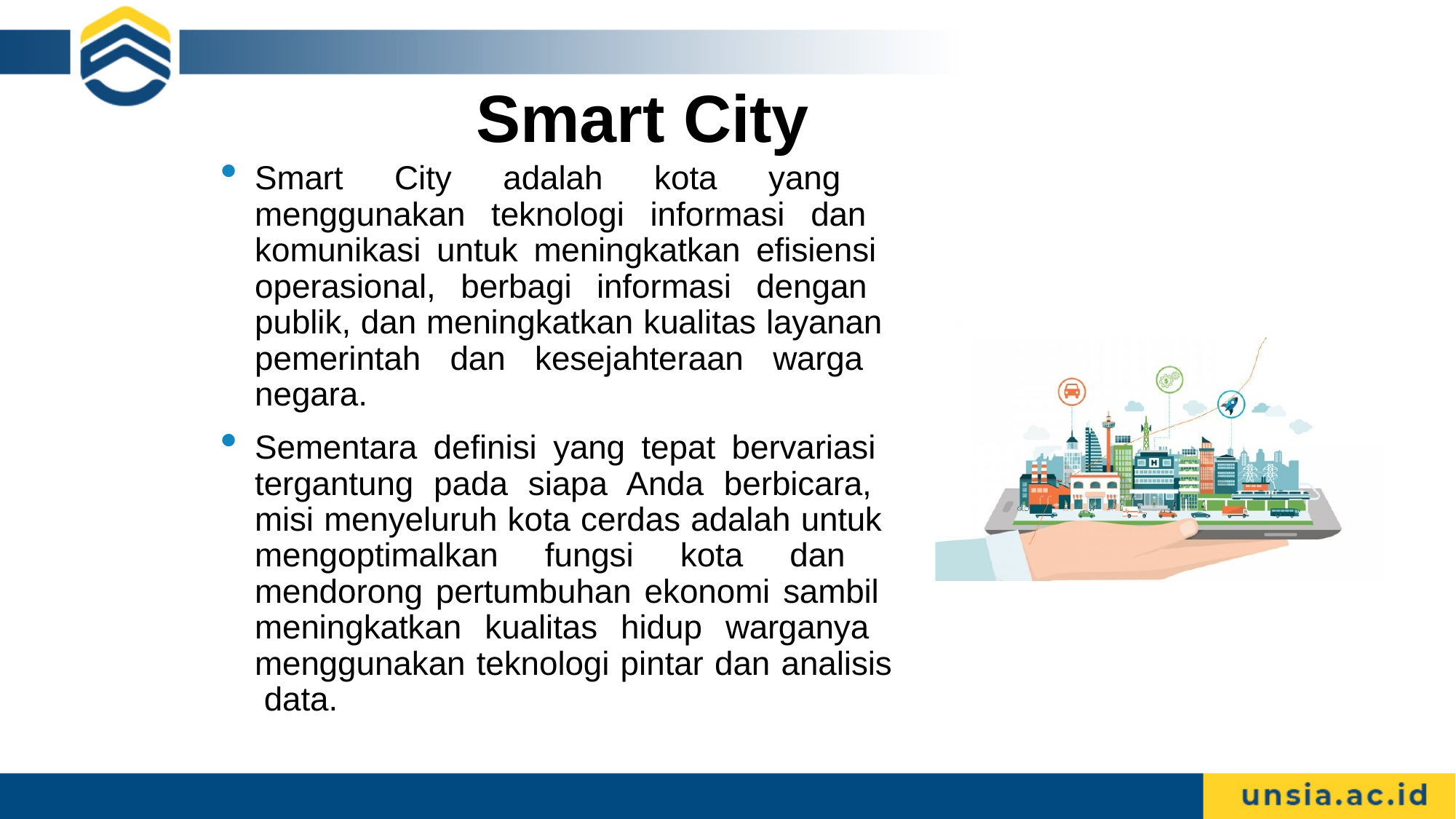

# Smart City
Smart City adalah kota yang  menggunakan teknologi informasi dan  komunikasi untuk meningkatkan efisiensi  operasional, berbagi informasi dengan  publik, dan meningkatkan kualitas layanan  pemerintah dan kesejahteraan warga  negara.
Sementara definisi yang tepat bervariasi  tergantung pada siapa Anda berbicara,  misi menyeluruh kota cerdas adalah untuk  mengoptimalkan fungsi kota dan  mendorong pertumbuhan ekonomi sambil  meningkatkan kualitas hidup warganya  menggunakan teknologi pintar dan analisis  data.